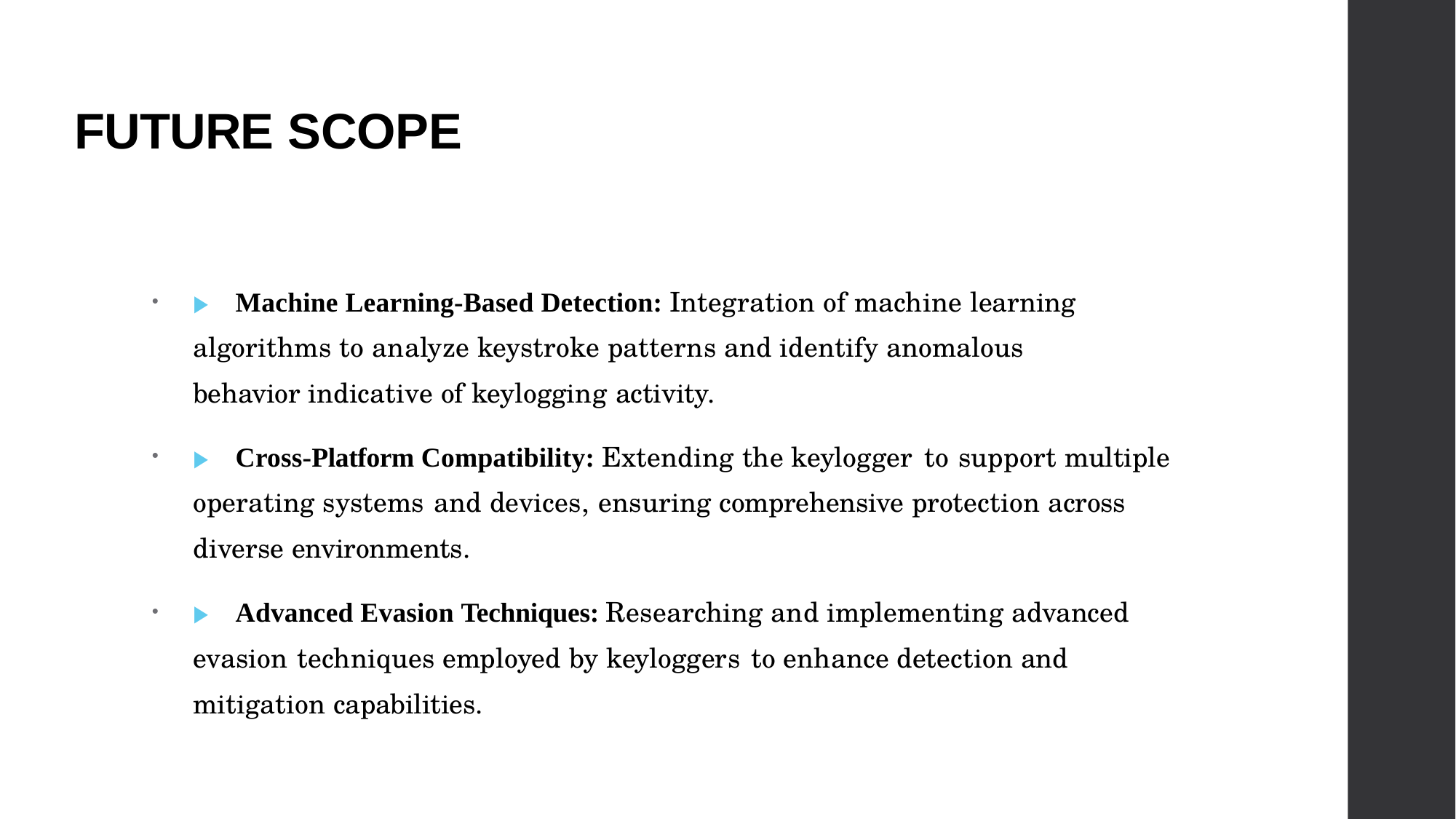

# FUTURE SCOPE
▶	Machine Learning-Based Detection: Integration of machine learning algorithms to analyze keystroke patterns and identify anomalous behavior indicative of keylogging activity.
▶	Cross-Platform Compatibility: Extending the keylogger to support multiple operating systems and devices, ensuring comprehensive protection across diverse environments.
▶	Advanced Evasion Techniques: Researching and implementing advanced evasion techniques employed by keyloggers to enhance detection and mitigation capabilities.